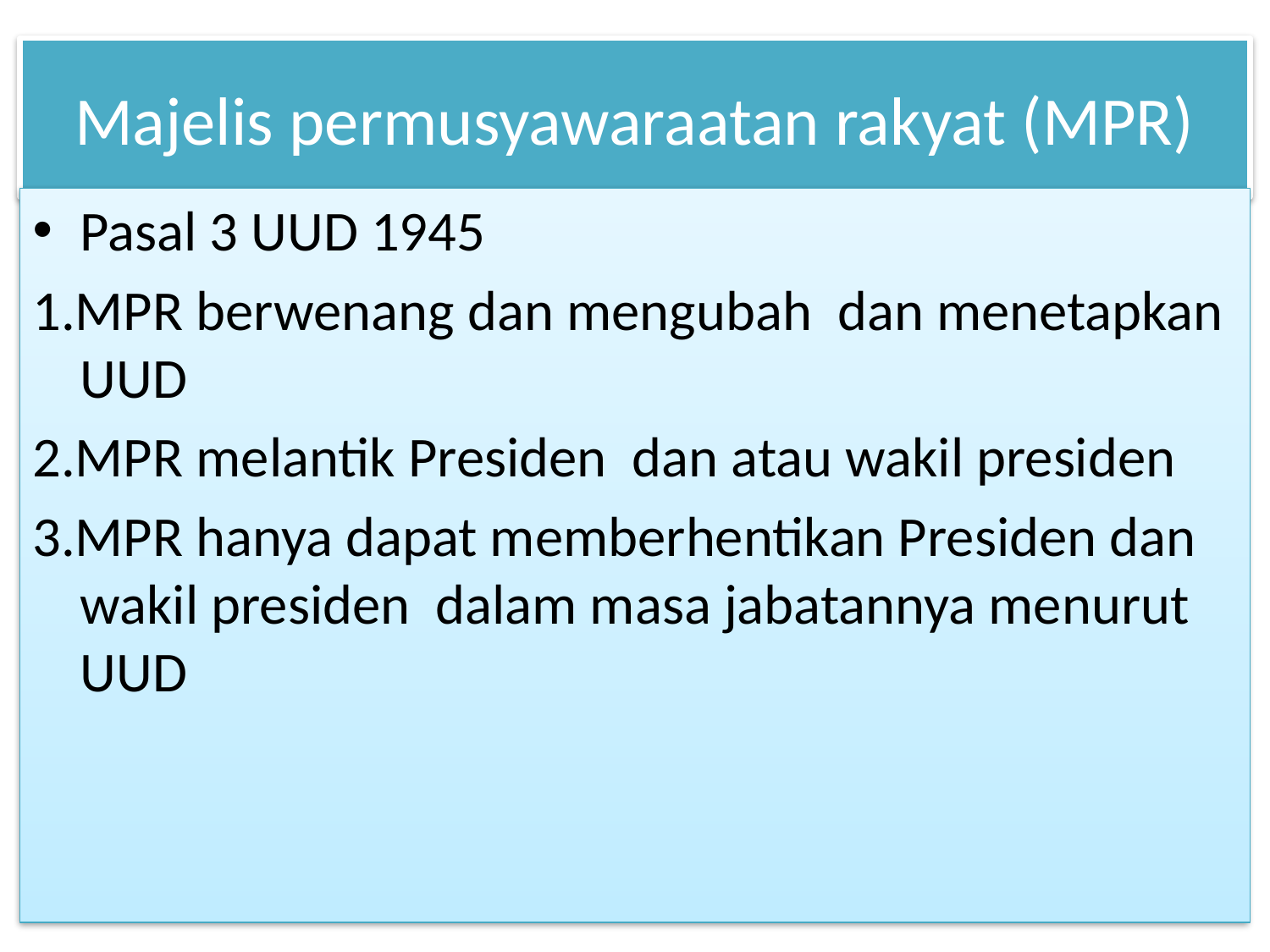

# Majelis permusyawaraatan rakyat (MPR)
Pasal 3 UUD 1945
1.MPR berwenang dan mengubah  dan menetapkan UUD
2.MPR melantik Presiden  dan atau wakil presiden
3.MPR hanya dapat memberhentikan Presiden dan wakil presiden  dalam masa jabatannya menurut UUD